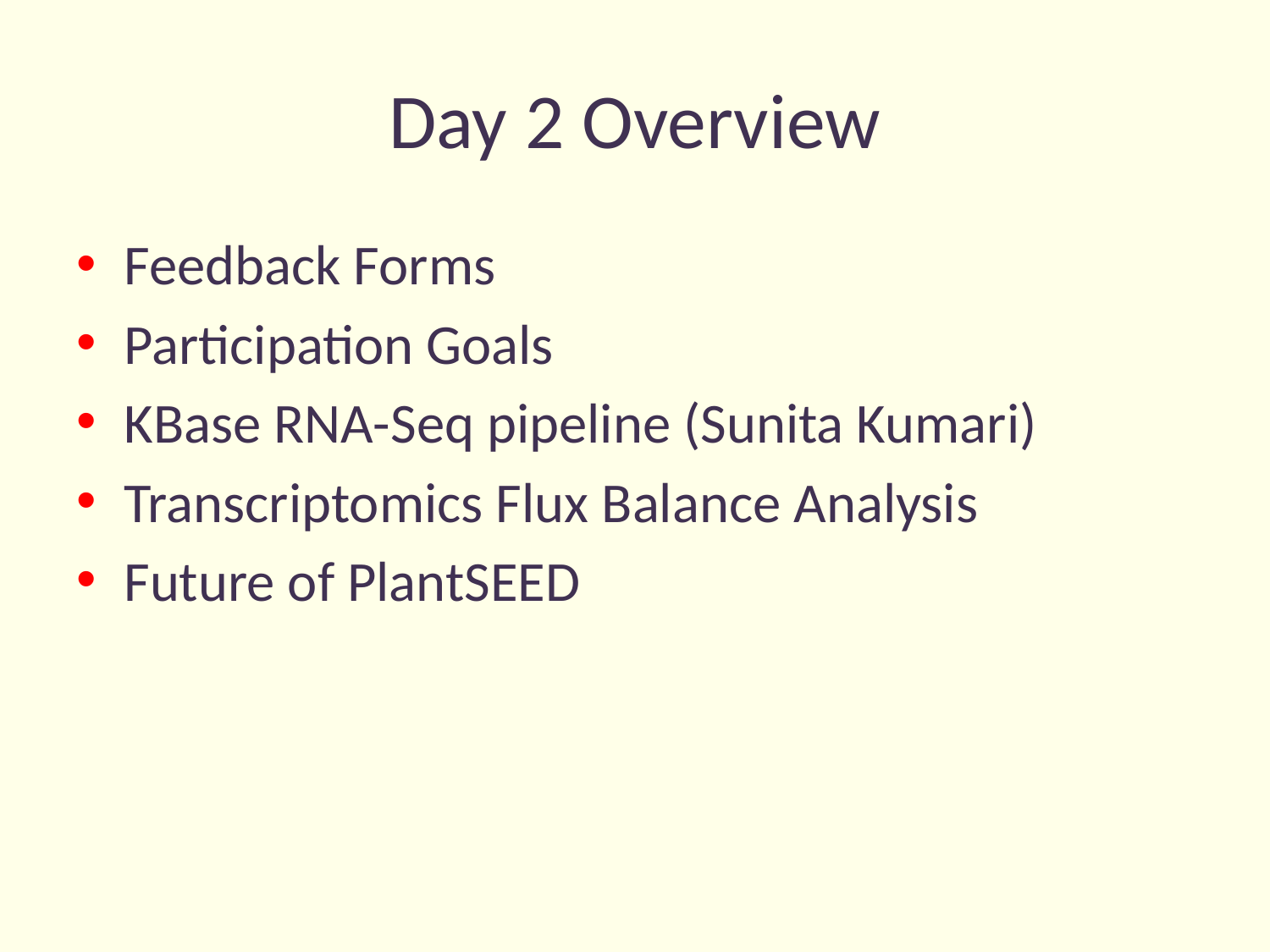

# Day 2 Overview
Feedback Forms
Participation Goals
KBase RNA-Seq pipeline (Sunita Kumari)
Transcriptomics Flux Balance Analysis
Future of PlantSEED